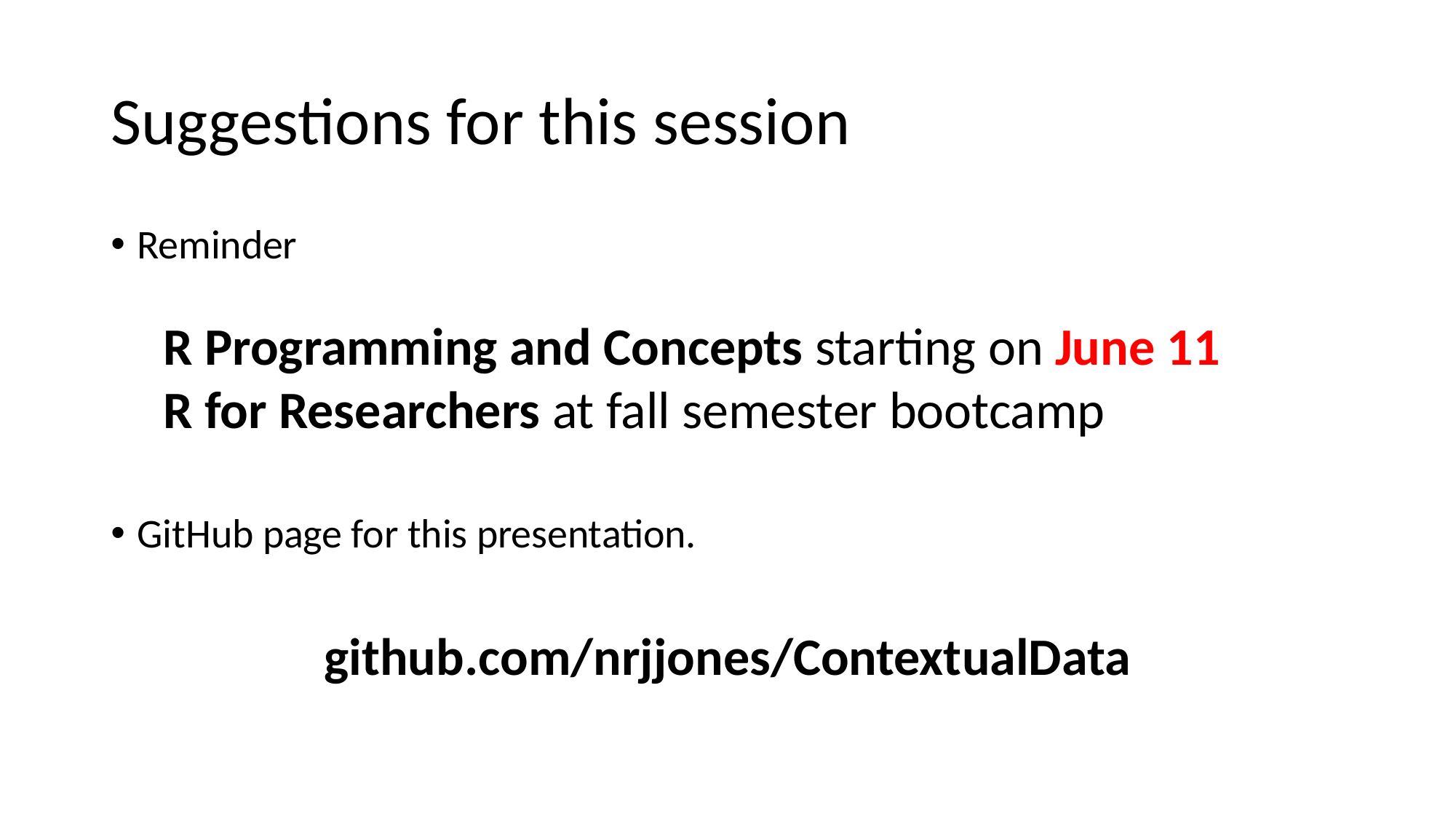

# Suggestions for this session
Reminder

	R Programming and Concepts starting on June 11
	R for Researchers at fall semester bootcamp

GitHub page for this presentation.

github.com/nrjjones/ContextualData